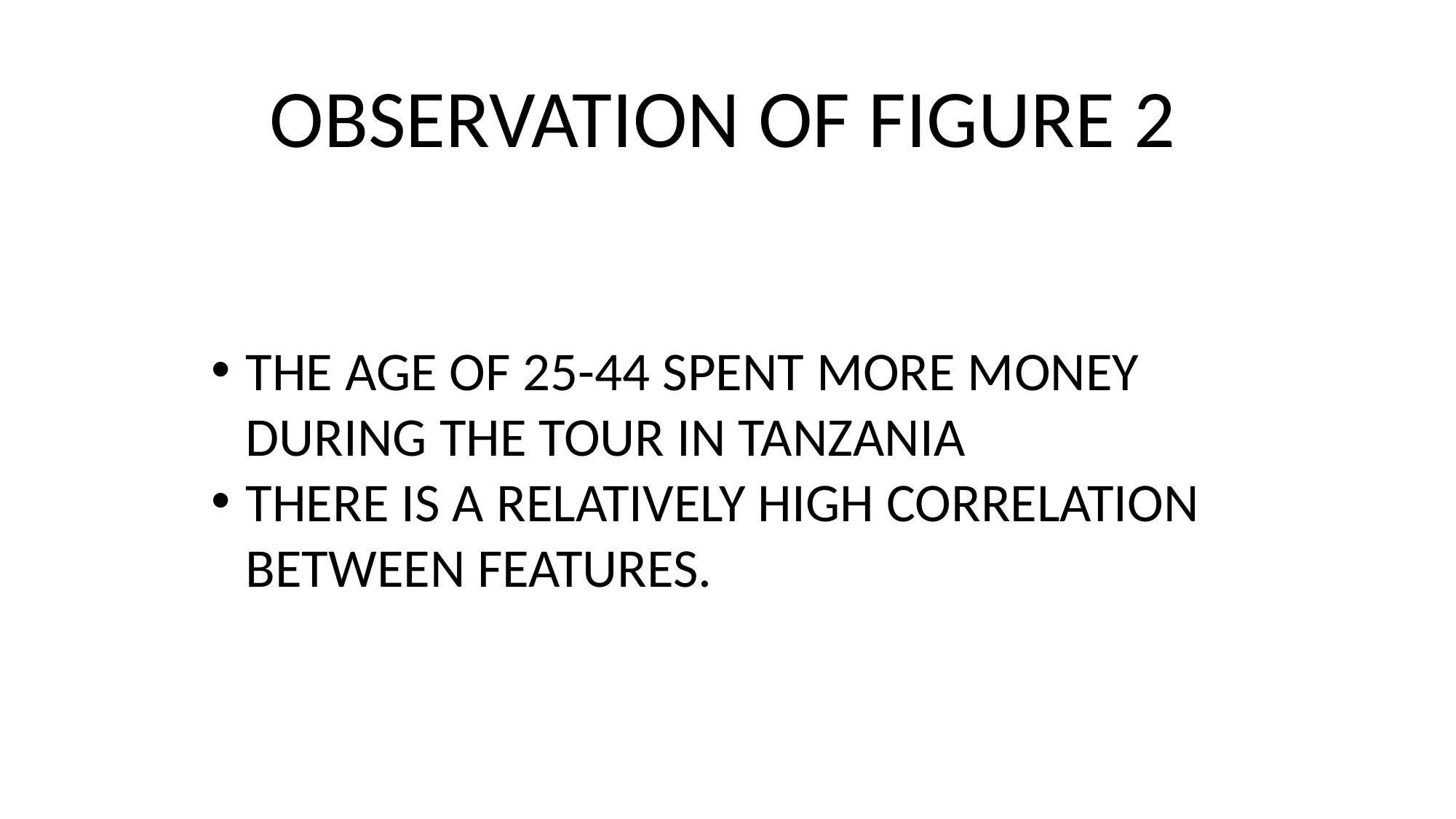

# OBSERVATION OF FIGURE 2
THE AGE OF 25-44 SPENT MORE MONEY DURING THE TOUR IN TANZANIA
THERE IS A RELATIVELY HIGH CORRELATION BETWEEN FEATURES.